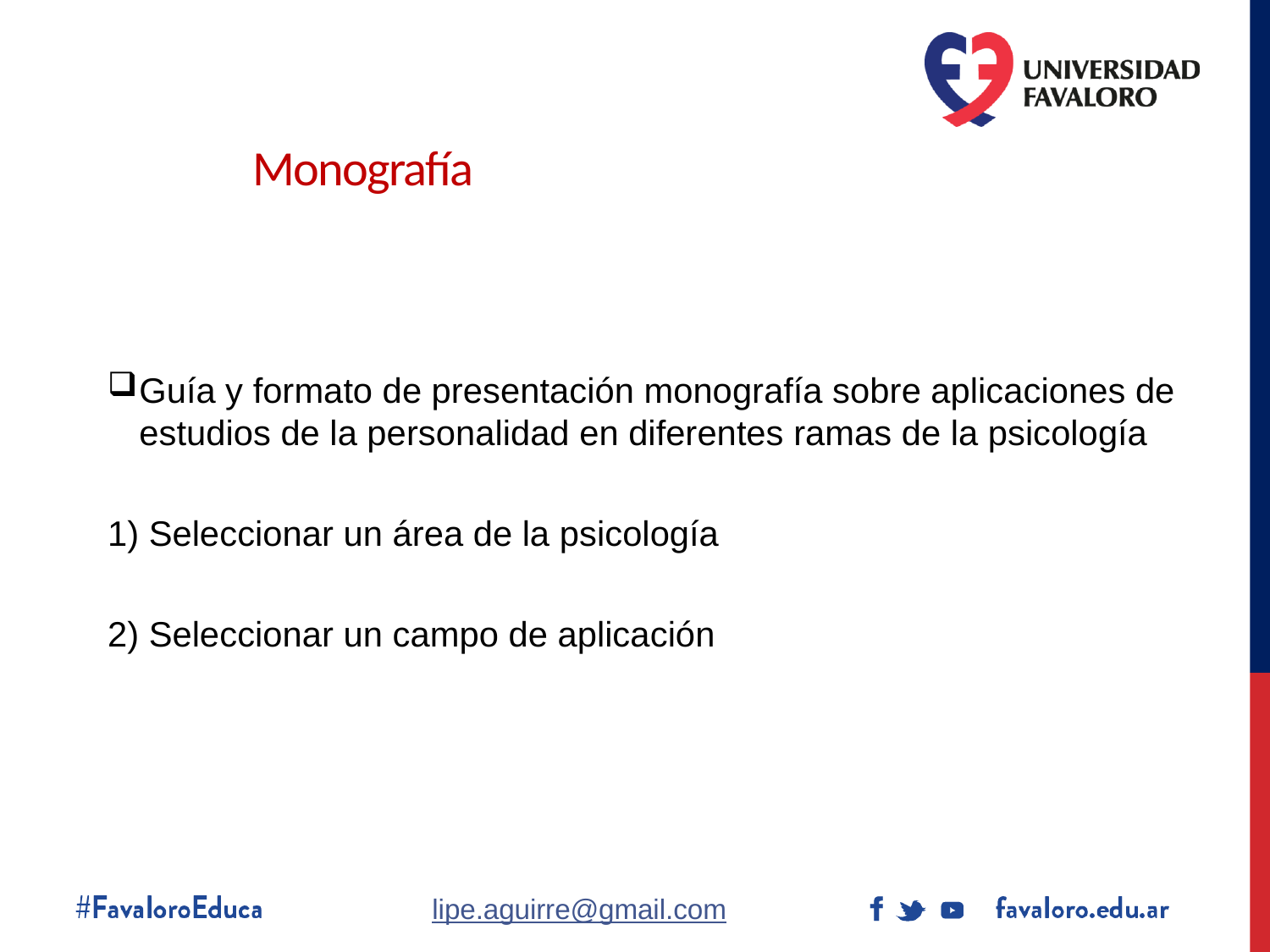

# Monografía
Guía y formato de presentación monografía sobre aplicaciones de estudios de la personalidad en diferentes ramas de la psicología

1) Seleccionar un área de la psicología

2) Seleccionar un campo de aplicación
lipe.aguirre@gmail.com